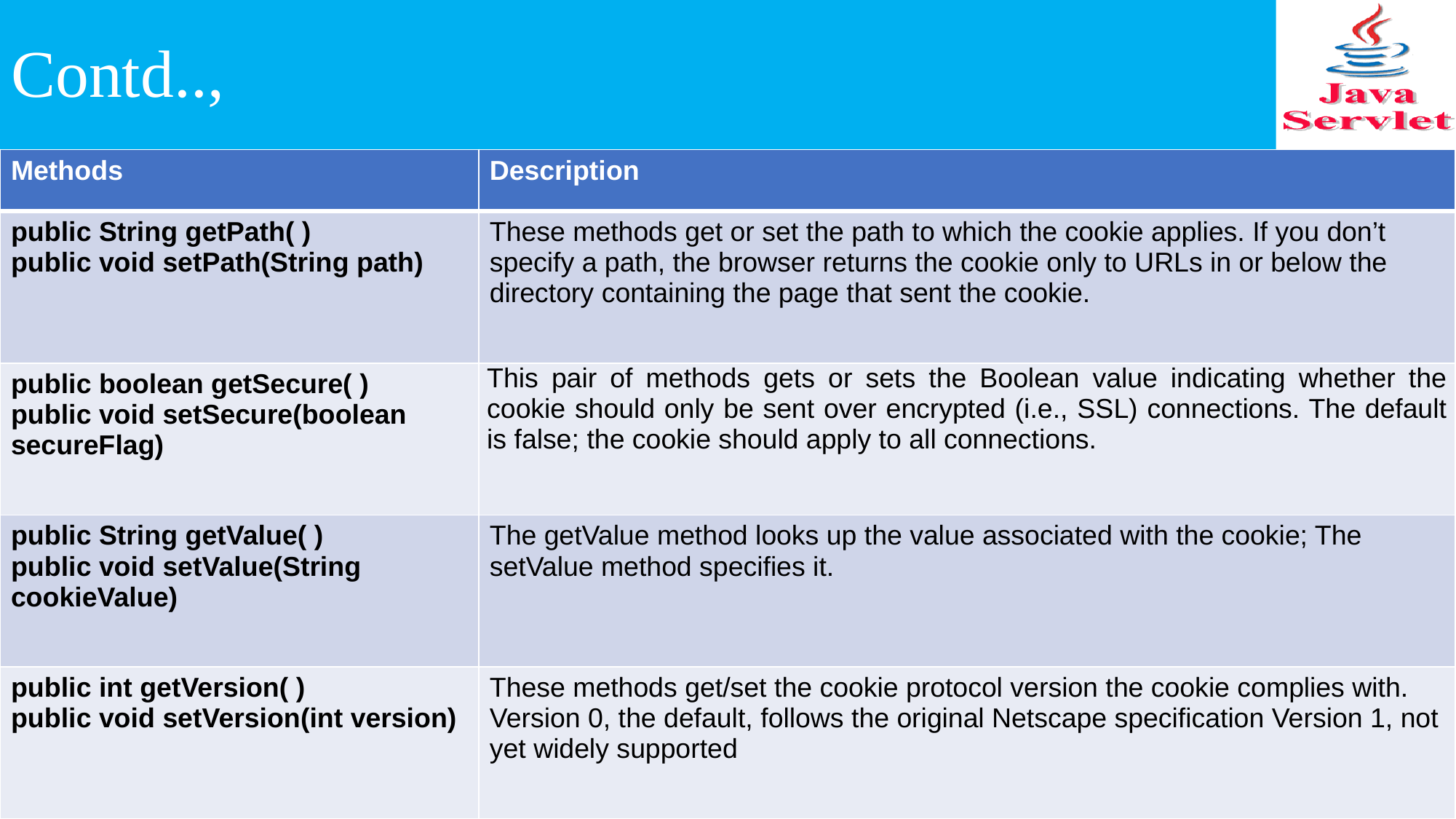

# Contd..,
| Methods | Description |
| --- | --- |
| public String getPath( ) public void setPath(String path) | These methods get or set the path to which the cookie applies. If you don’t specify a path, the browser returns the cookie only to URLs in or below the directory containing the page that sent the cookie. |
| public boolean getSecure( ) public void setSecure(boolean secureFlag) | This pair of methods gets or sets the Boolean value indicating whether the cookie should only be sent over encrypted (i.e., SSL) connections. The default is false; the cookie should apply to all connections. |
| public String getValue( ) public void setValue(String cookieValue) | The getValue method looks up the value associated with the cookie; The setValue method specifies it. |
| public int getVersion( ) public void setVersion(int version) | These methods get/set the cookie protocol version the cookie complies with. Version 0, the default, follows the original Netscape specification Version 1, not yet widely supported |